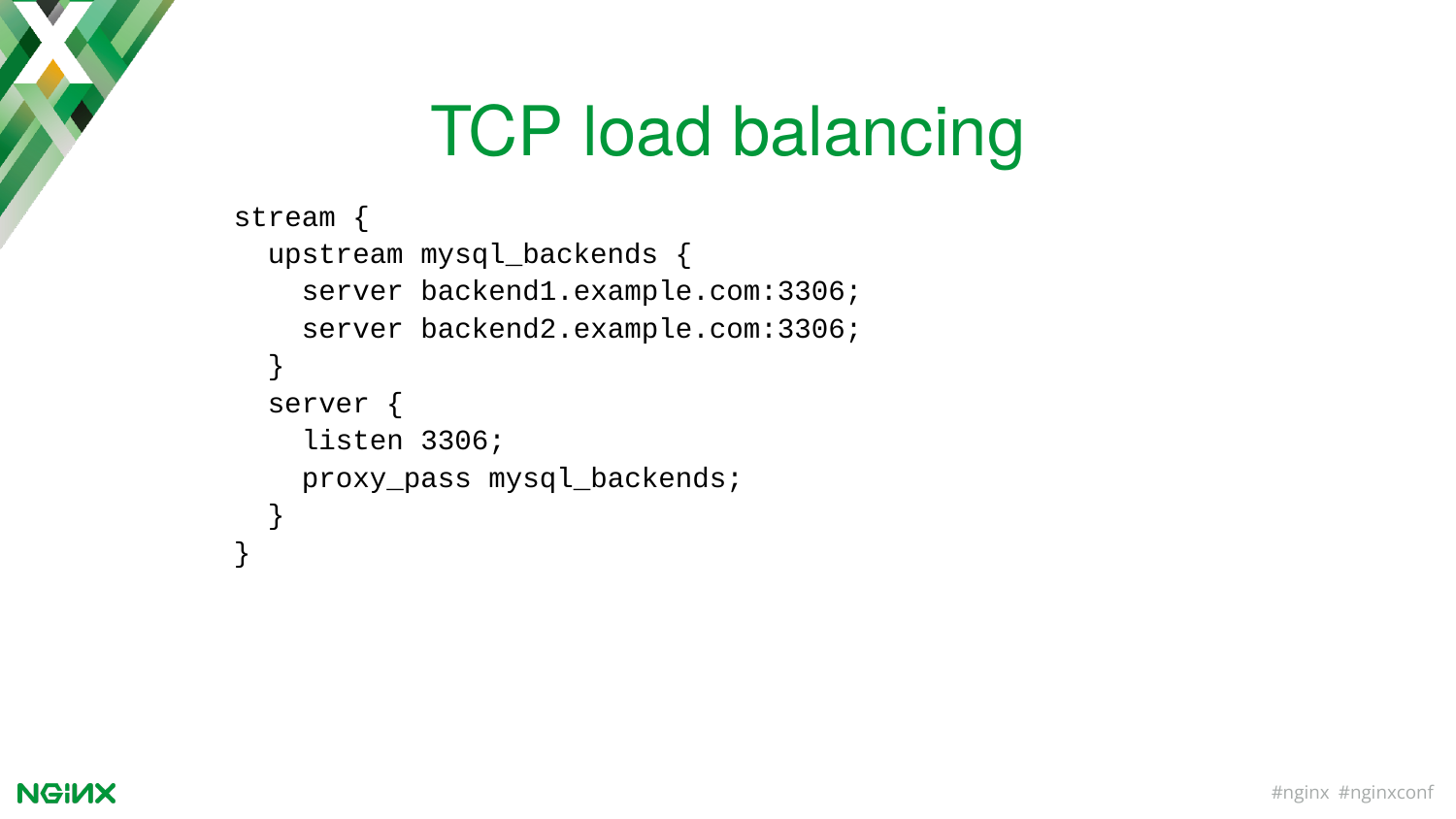

TCP load balancing
stream {
  upstream mysql_backends {
    server backend1.example.com:3306;
    server backend2.example.com:3306;
  }
  server {
    listen 3306;
    proxy_pass mysql_backends;
  }
}